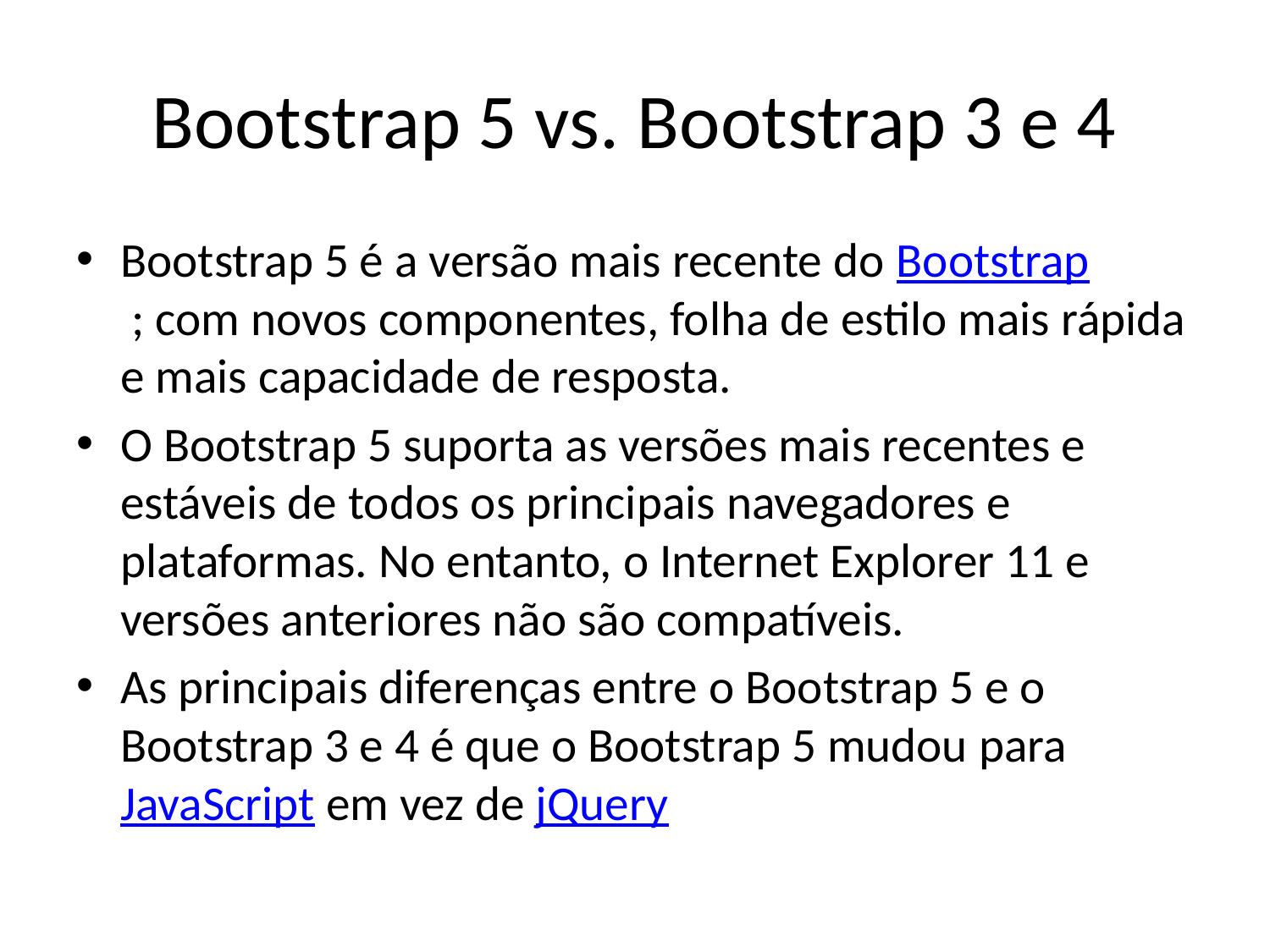

# Bootstrap 5 vs. Bootstrap 3 e 4
Bootstrap 5 é a versão mais recente do Bootstrap ; com novos componentes, folha de estilo mais rápida e mais capacidade de resposta.
O Bootstrap 5 suporta as versões mais recentes e estáveis ​​de todos os principais navegadores e plataformas. No entanto, o Internet Explorer 11 e versões anteriores não são compatíveis.
As principais diferenças entre o Bootstrap 5 e o Bootstrap 3 e 4 é que o Bootstrap 5 mudou para JavaScript em vez de jQuery